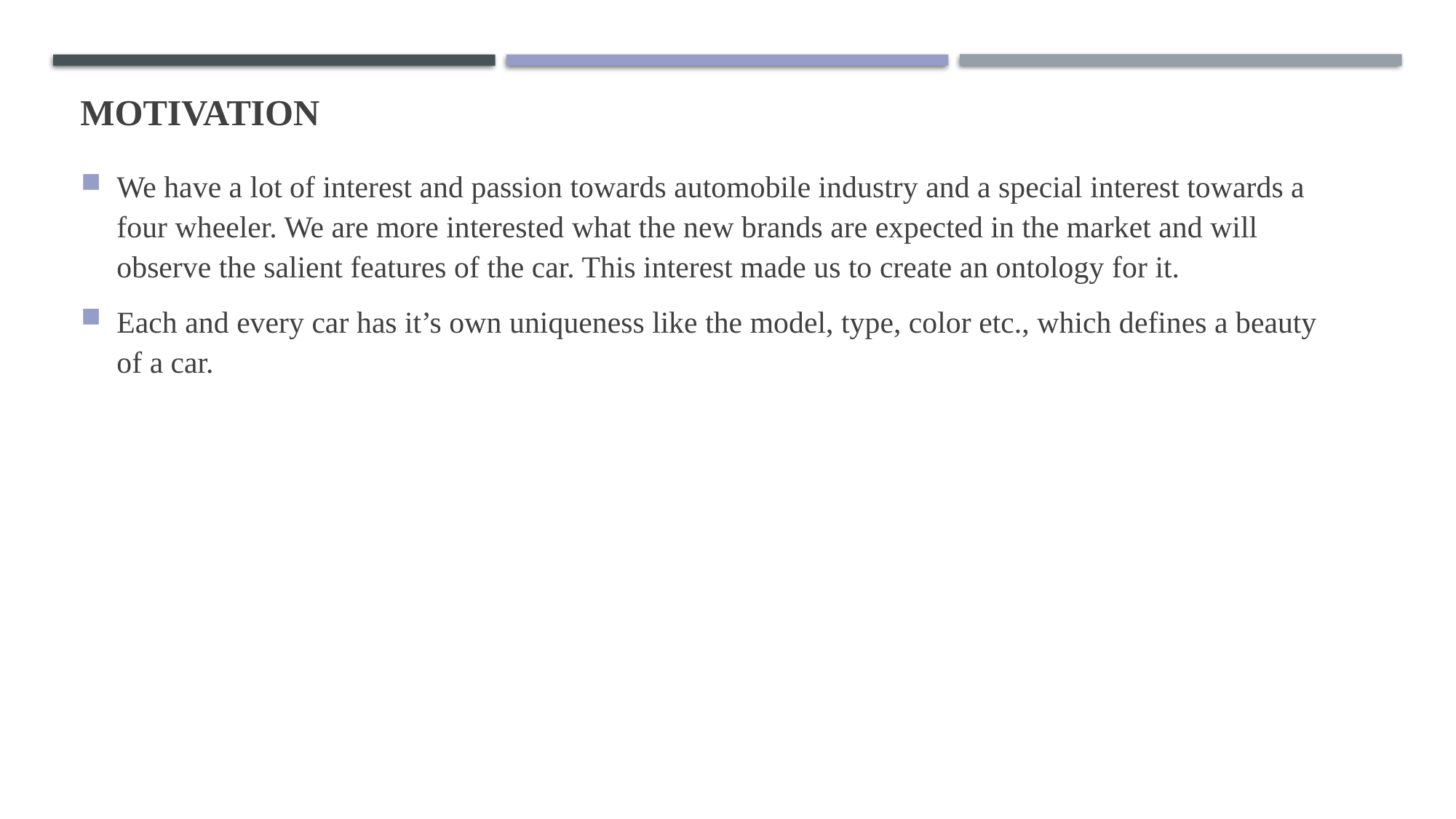

We have a lot of interest and passion towards automobile industry and a special interest towards a four wheeler. We are more interested what the new brands are expected in the market and will observe the salient features of the car. This interest made us to create an ontology for it.
Each and every car has it’s own uniqueness like the model, type, color etc., which defines a beauty of a car.

# motivation